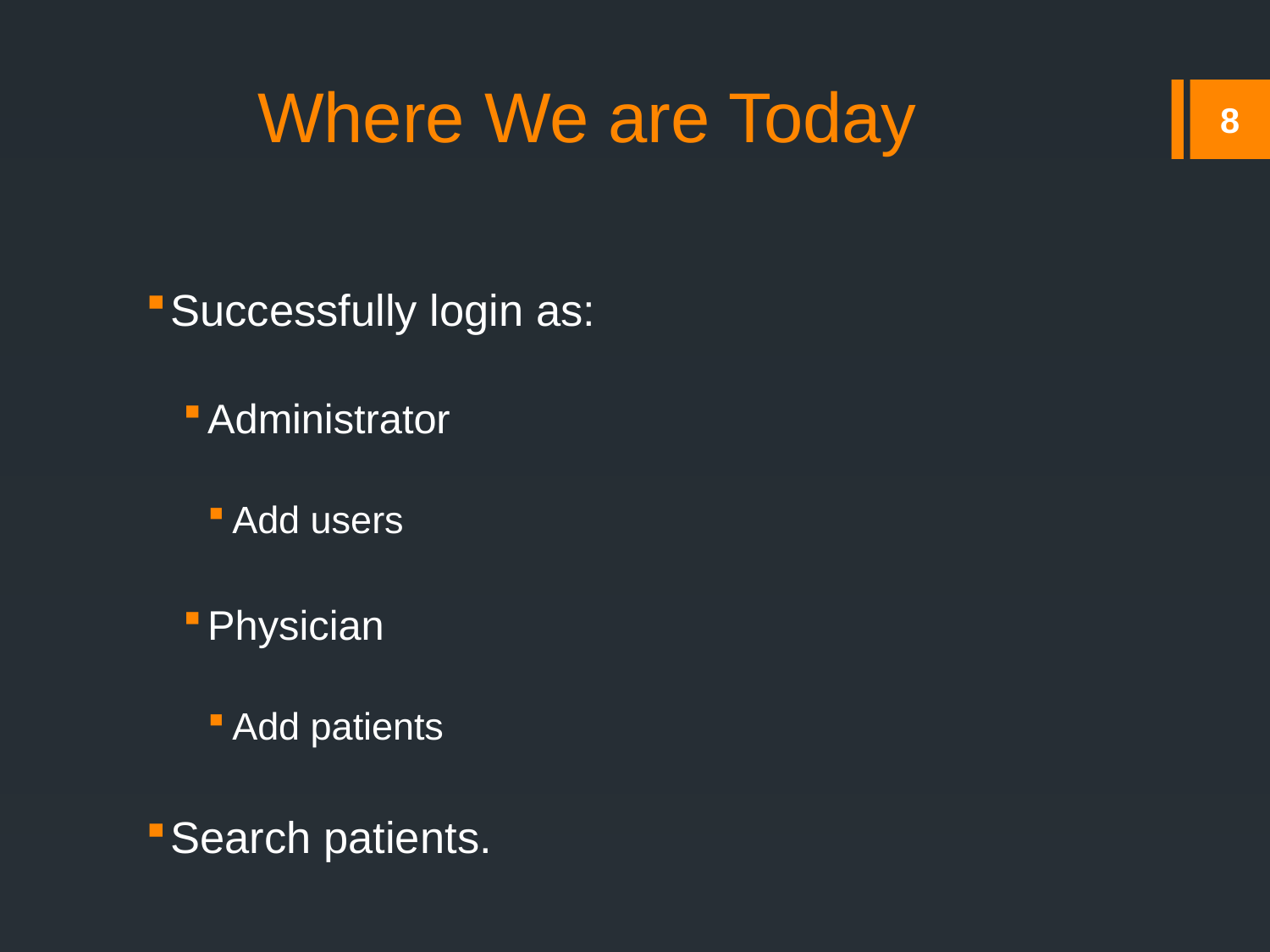

# Where We are Today
8
Successfully login as:
Administrator
Add users
Physician
Add patients
Search patients.